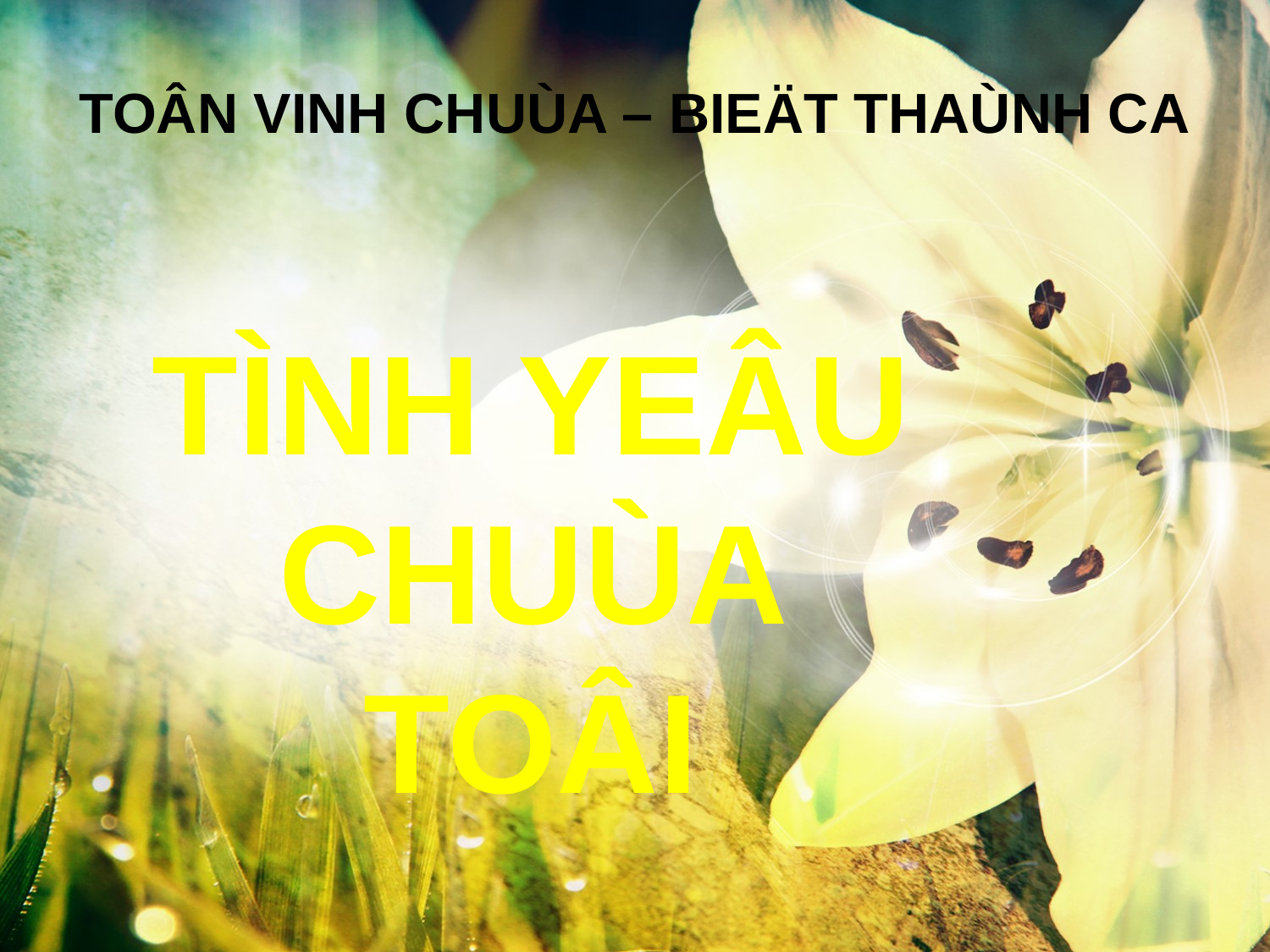

TOÂN VINH CHUÙA – BIEÄT THAÙNH CA
TÌNH YEÂU CHUÙA TOÂI